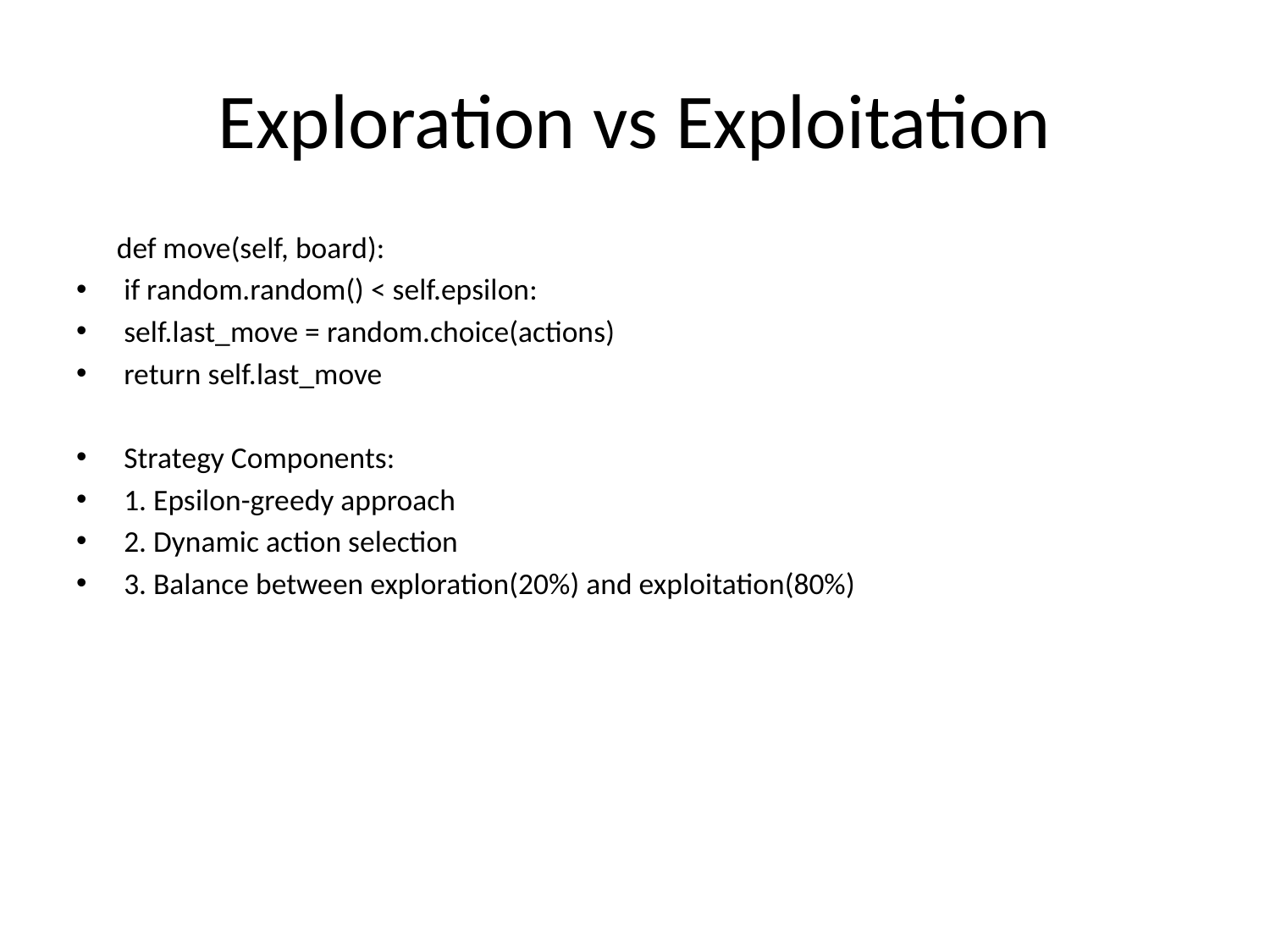

# Exploration vs Exploitation
      def move(self, board):
if random.random() < self.epsilon:
self.last_move = random.choice(actions)
return self.last_move

Strategy Components:
1. Epsilon-greedy approach
2. Dynamic action selection
3. Balance between exploration(20%) and exploitation(80%)